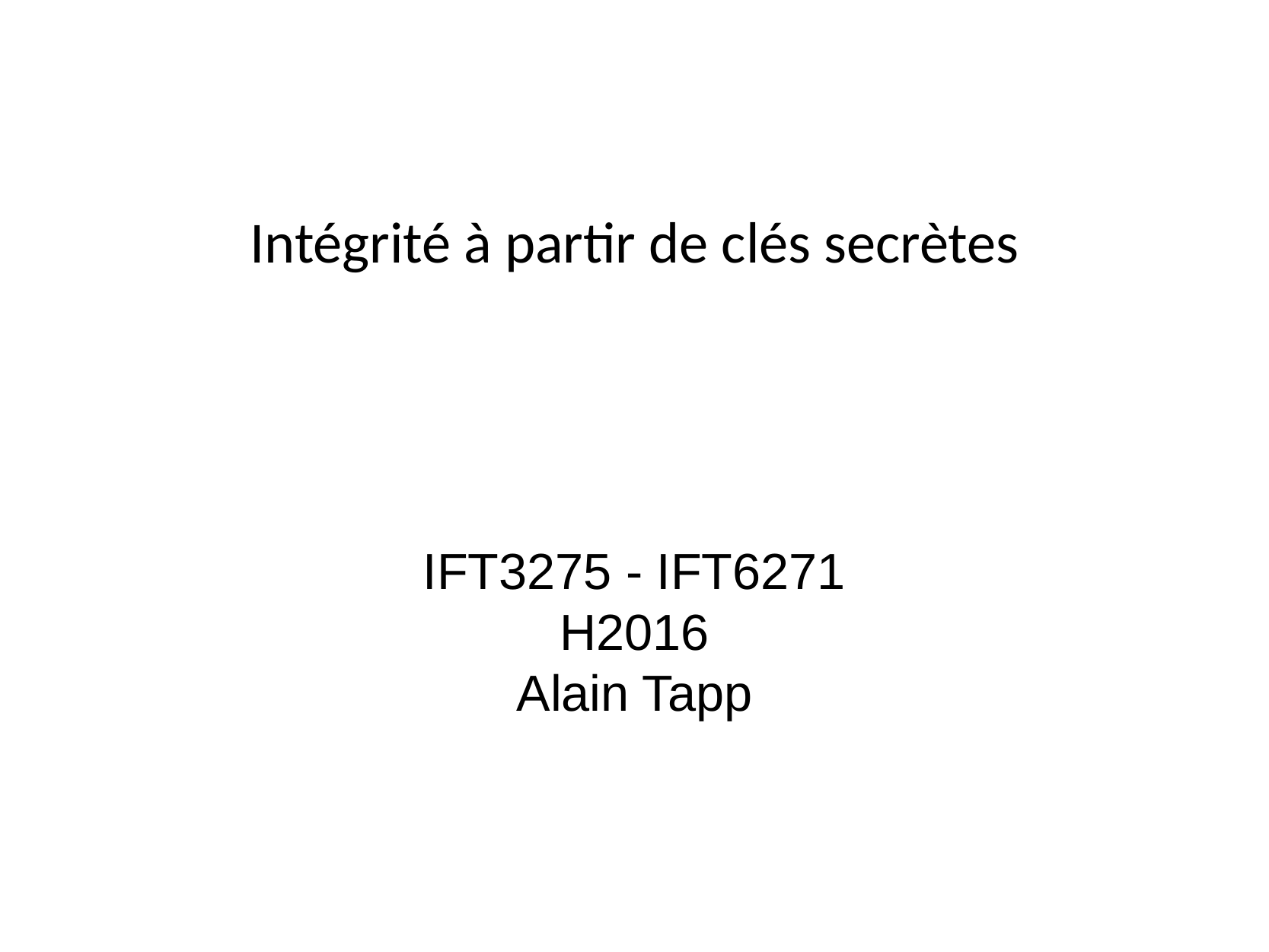

# Intégrité à partir de clés secrètes
IFT3275 - IFT6271
H2016
Alain Tapp